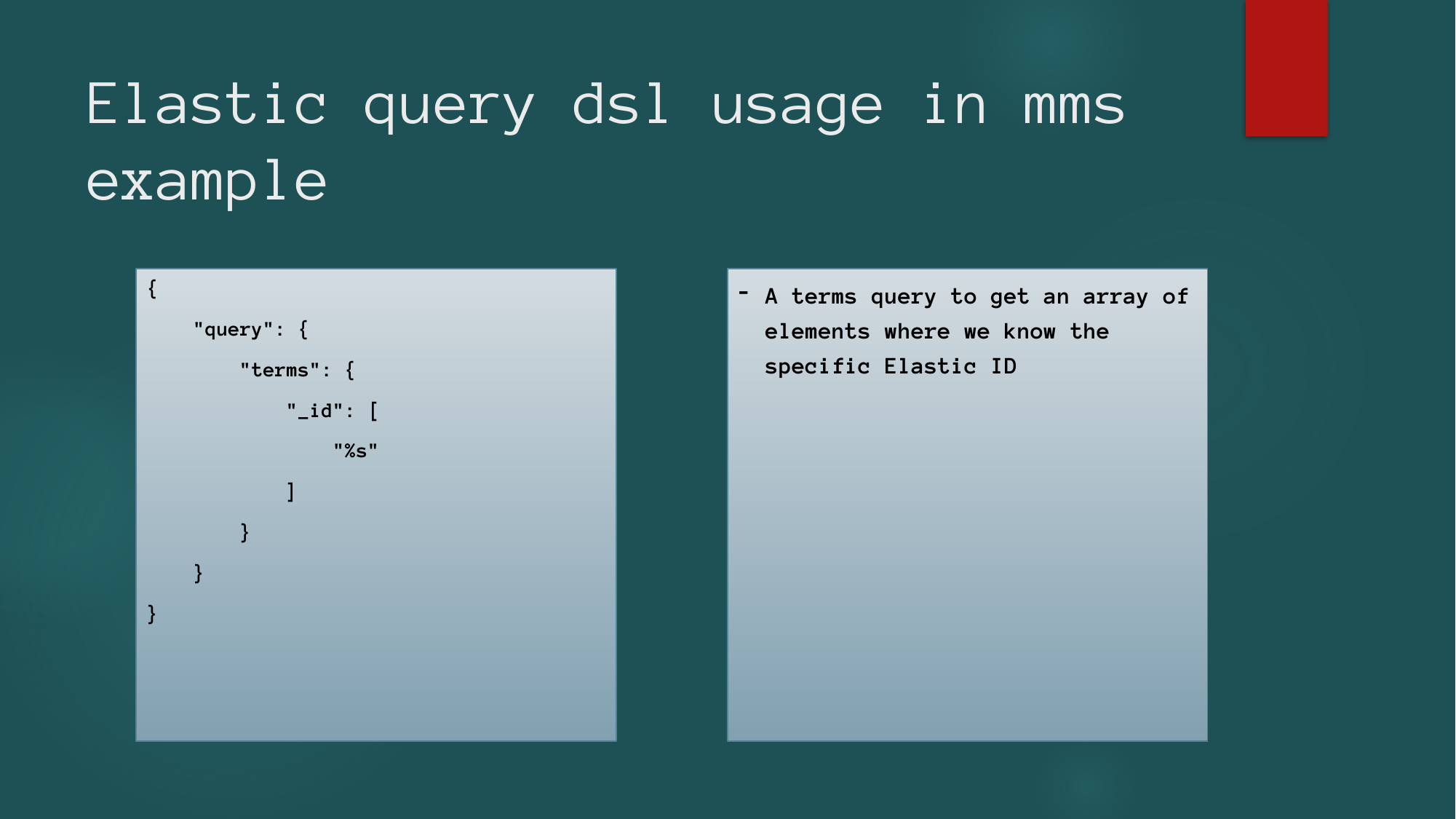

# Elastic query dsl usage in mms example
{
    "query": {
        "terms": {
            "_id": [
                "%s"
            ]
        }
    }
}
A terms query to get an array of elements where we know the specific Elastic ID